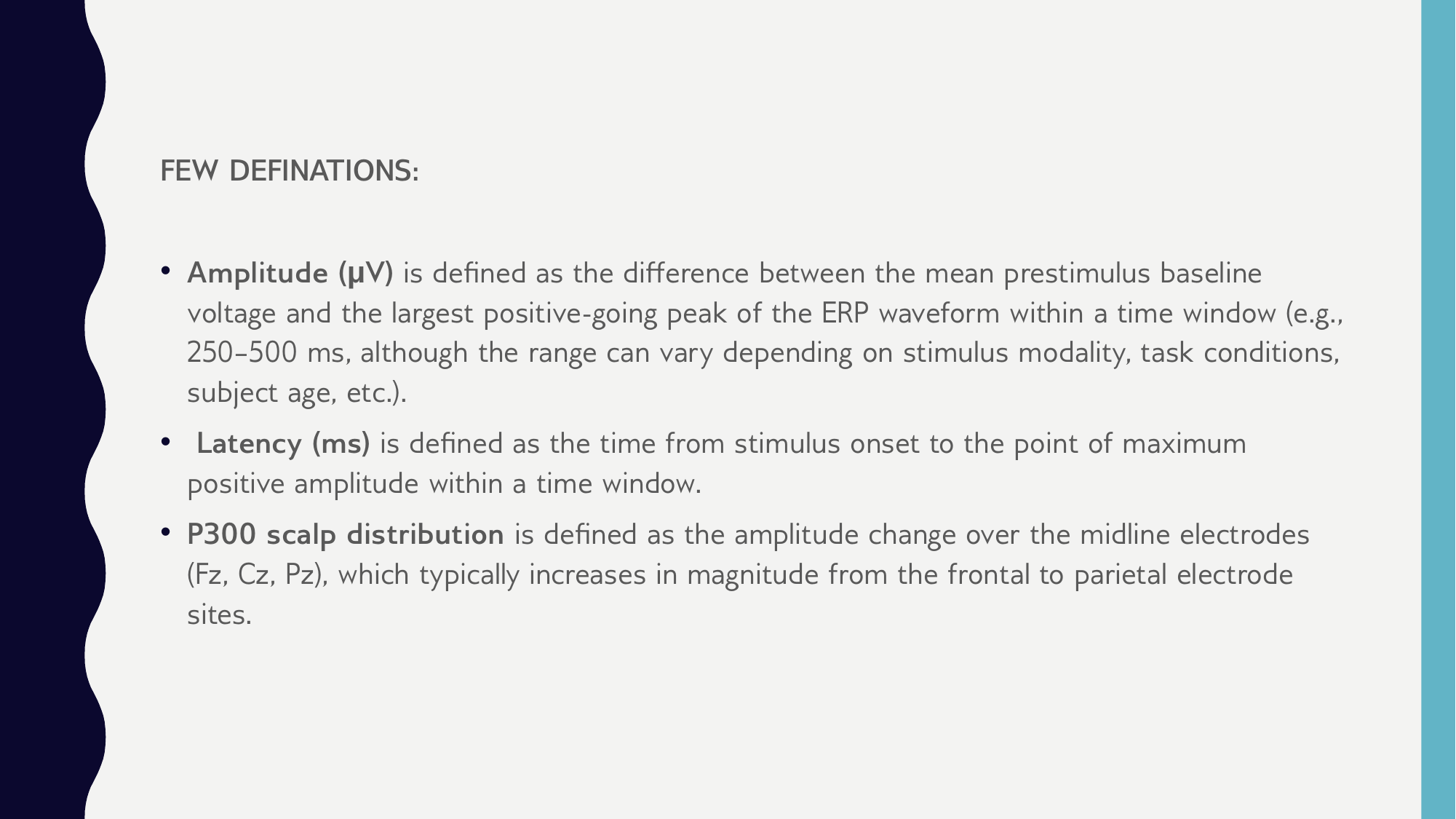

FEW DEFINATIONS:

Amplitude (μV) is defined as the difference between the mean prestimulus baseline voltage and the largest positive-going peak of the ERP waveform within a time window (e.g., 250–500 ms, although the range can vary depending on stimulus modality, task conditions, subject age, etc.).
 Latency (ms) is defined as the time from stimulus onset to the point of maximum positive amplitude within a time window.
P300 scalp distribution is defined as the amplitude change over the midline electrodes (Fz, Cz, Pz), which typically increases in magnitude from the frontal to parietal electrode sites.